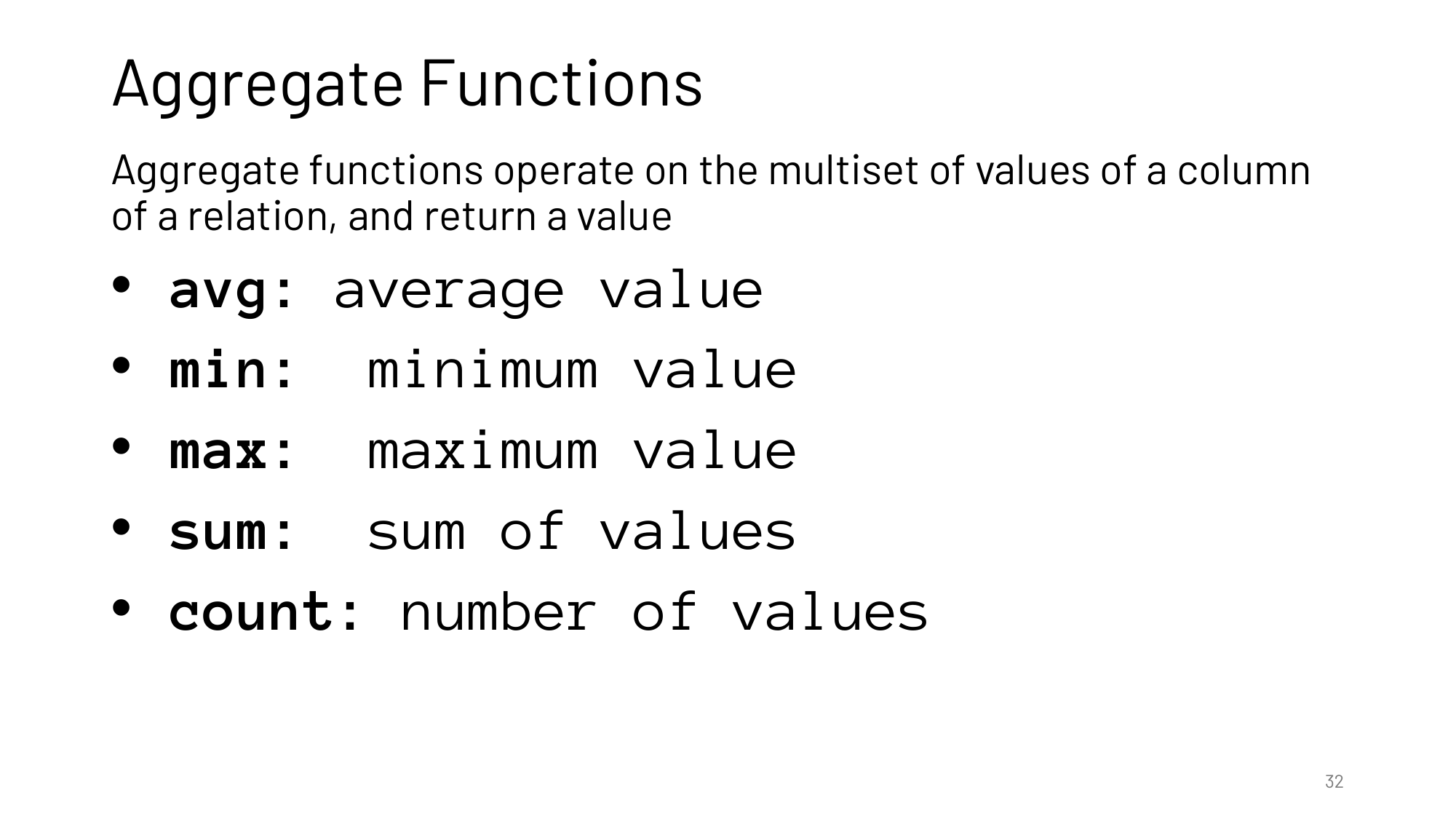

# Aggregate Functions
Aggregate functions operate on the multiset of values of a column of a relation, and return a value
 avg: average value
 min:  minimum value
 max:  maximum value
 sum:  sum of values
 count: number of values

32